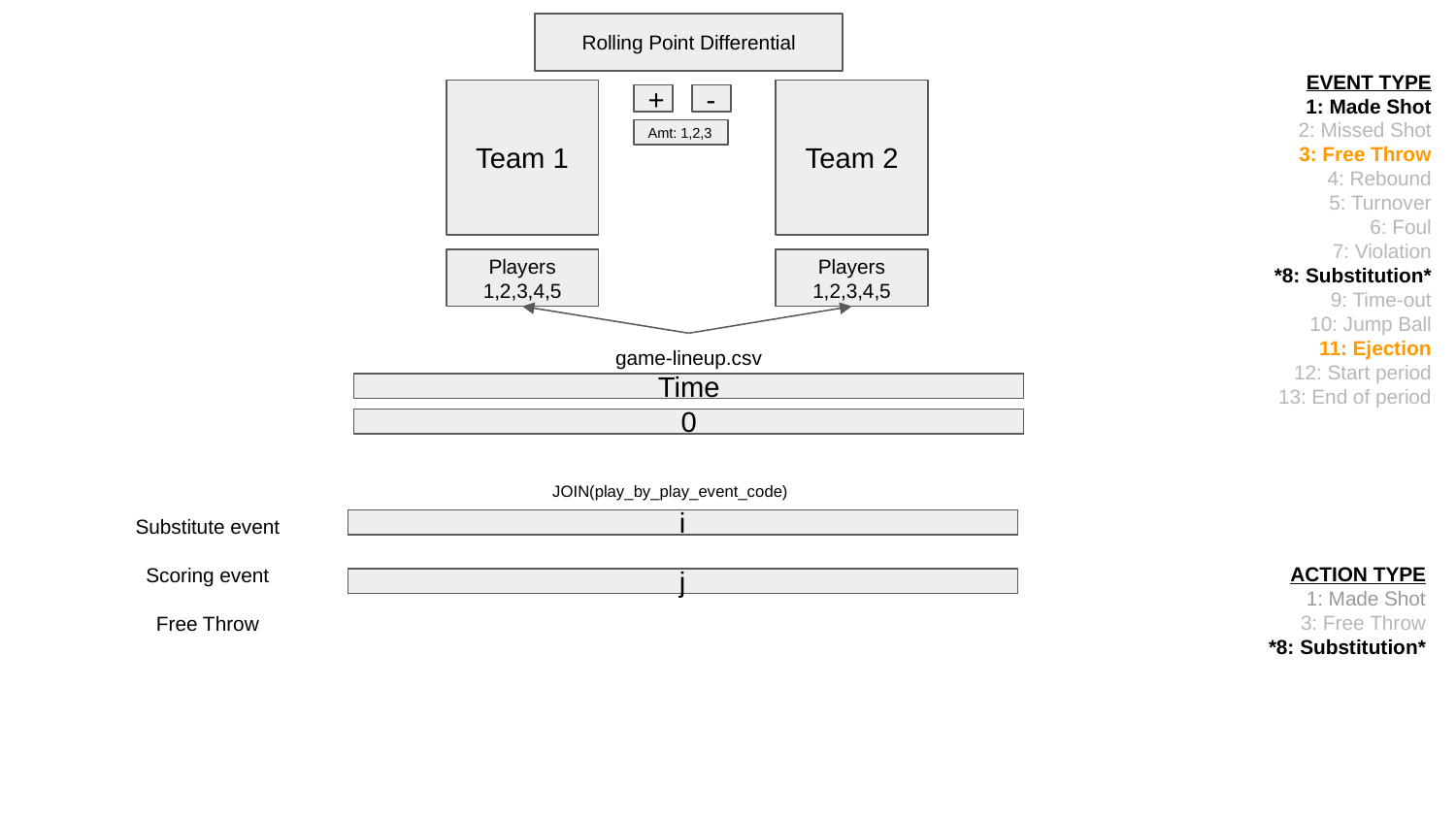

Rolling Point Differential
Team 1
Team 2
+
-
Amt: 1,2,3
EVENT TYPE
1: Made Shot
2: Missed Shot
3: Free Throw
4: Rebound
5: Turnover
6: Foul
7: Violation
*8: Substitution*
9: Time-out
10: Jump Ball
11: Ejection
12: Start period
13: End of period
Players 1,2,3,4,5
Players 1,2,3,4,5
game-lineup.csv
Time
0
JOIN(play_by_play_event_code)
i
Substitute event

Scoring event

Free Throw
ACTION TYPE
1: Made Shot
3: Free Throw
*8: Substitution*
j